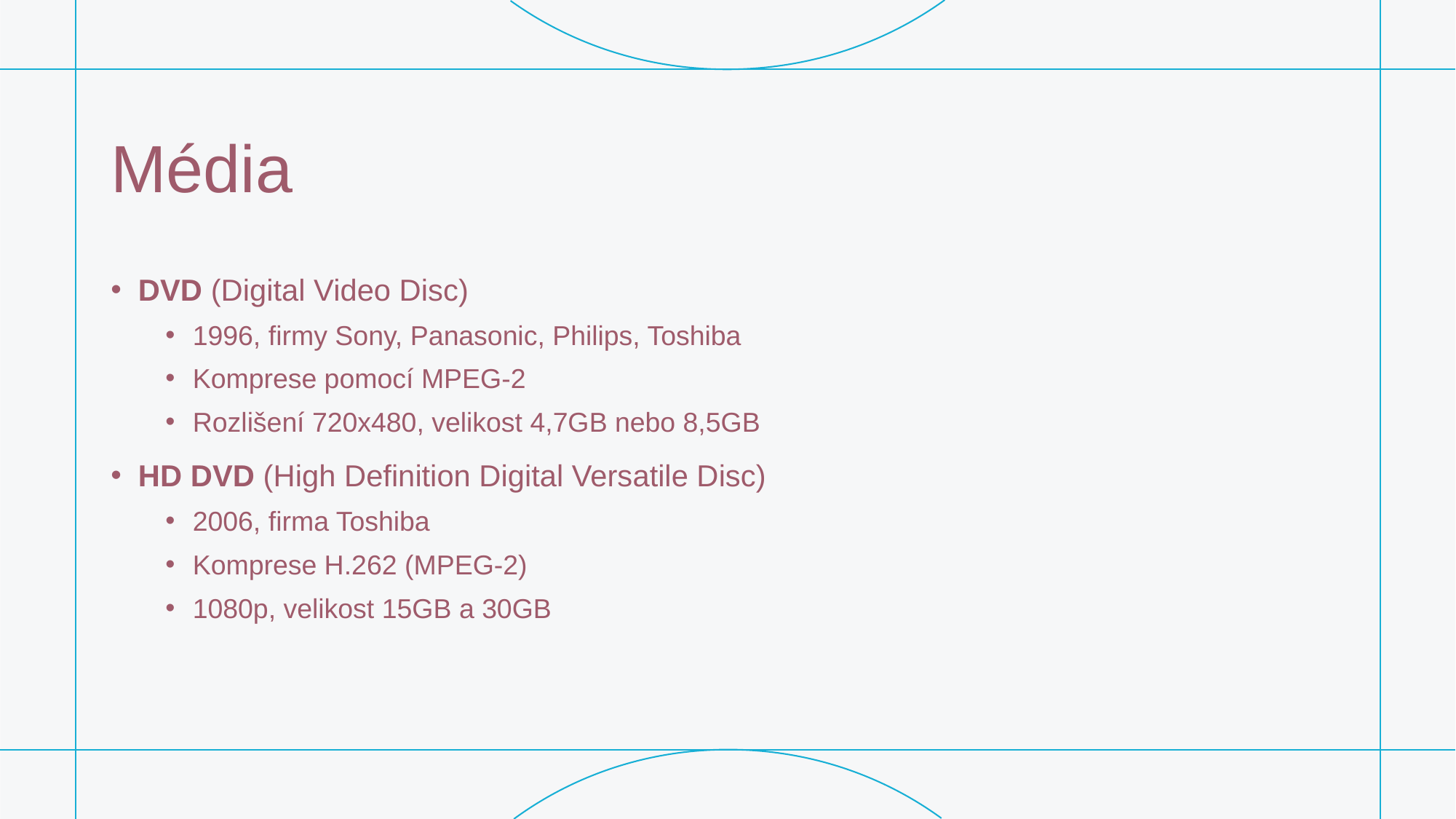

# Média
DVD (Digital Video Disc)
1996, firmy Sony, Panasonic, Philips, Toshiba
Komprese pomocí MPEG-2
Rozlišení 720x480, velikost 4,7GB nebo 8,5GB
HD DVD (High Definition Digital Versatile Disc)
2006, firma Toshiba
Komprese H.262 (MPEG-2)
1080p, velikost 15GB a 30GB